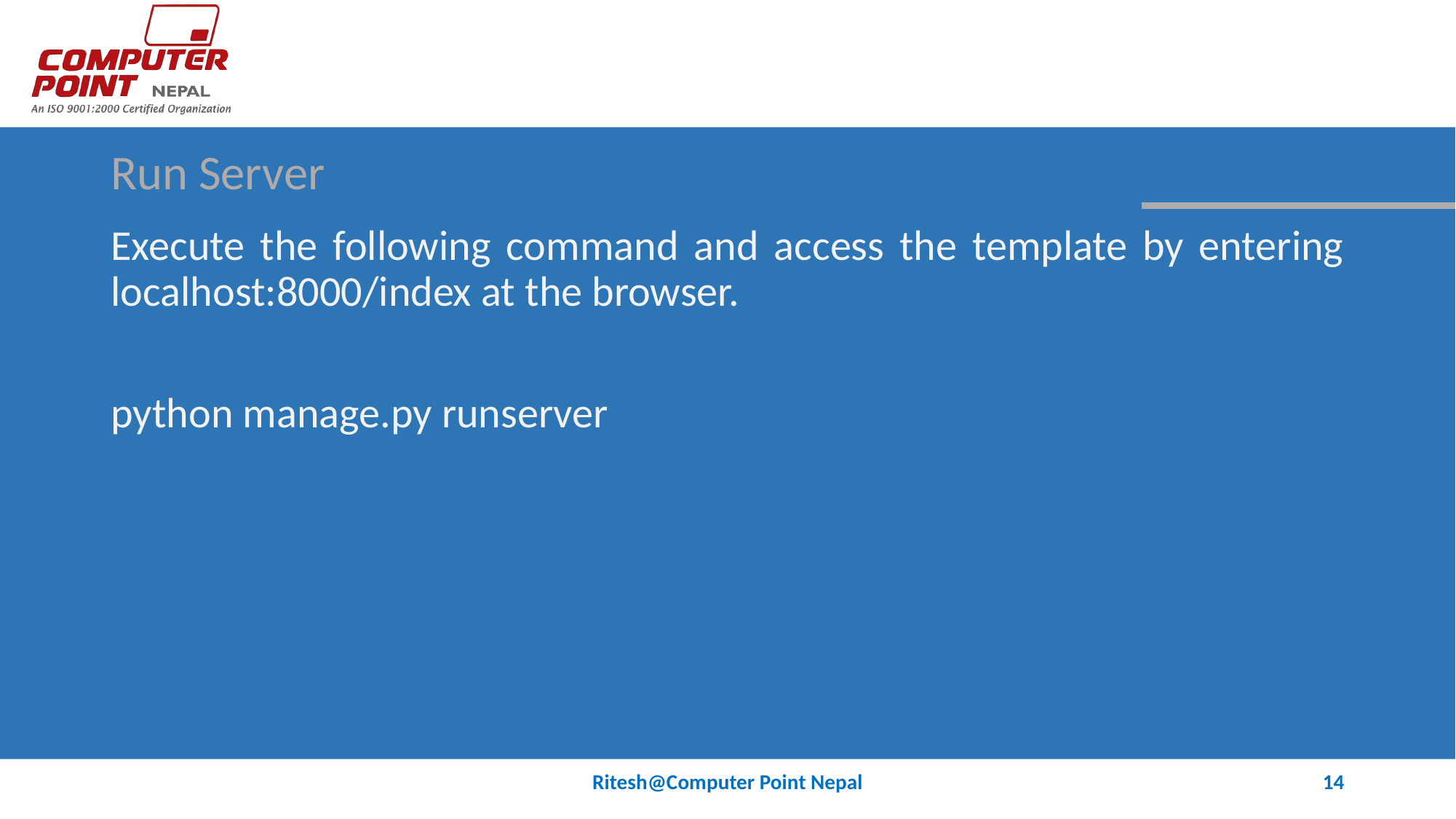

# Run Server
Execute the following command and access the template by entering localhost:8000/index at the browser.

python manage.py runserver

Ritesh@Computer Point Nepal

14